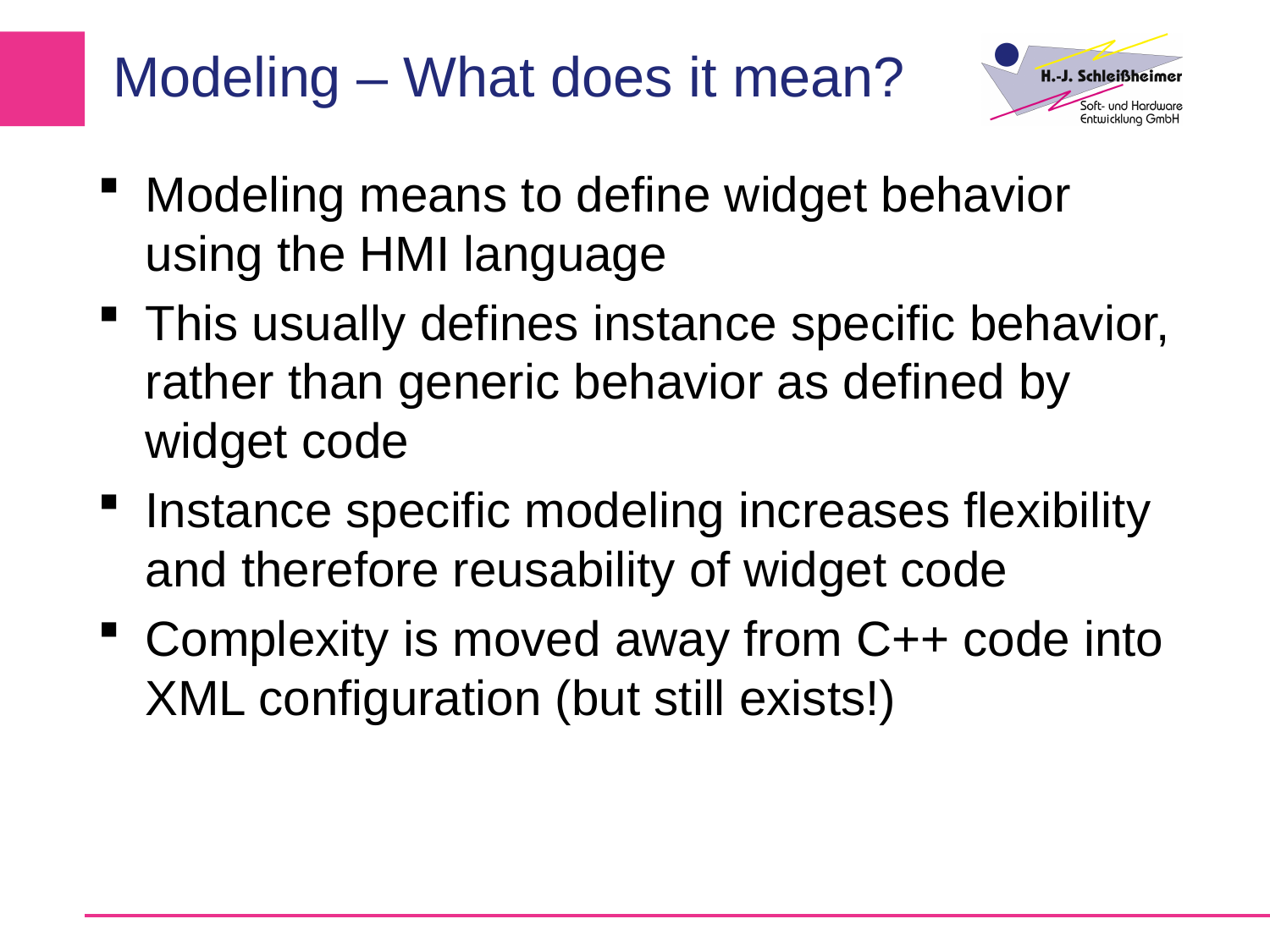

# Modeling – What does it mean?
Modeling means to define widget behavior using the HMI language
This usually defines instance specific behavior, rather than generic behavior as defined by widget code
Instance specific modeling increases flexibility and therefore reusability of widget code
Complexity is moved away from C++ code into XML configuration (but still exists!)